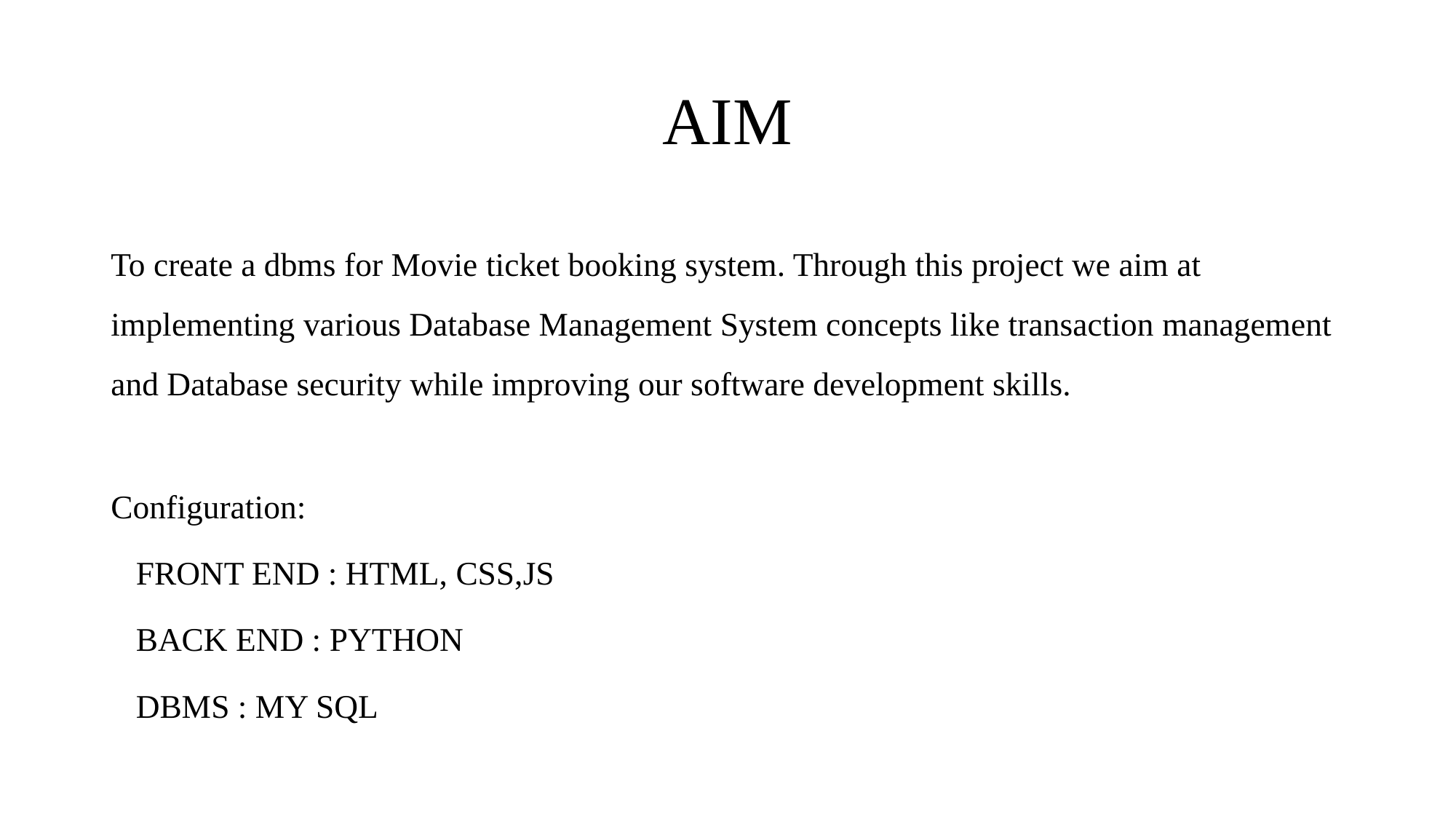

# AIM
To create a dbms for Movie ticket booking system. Through this project we aim at implementing various Database Management System concepts like transaction management and Database security while improving our software development skills.

Configuration:
   FRONT END : HTML, CSS,JS
   BACK END : PYTHON
   DBMS : MY SQL